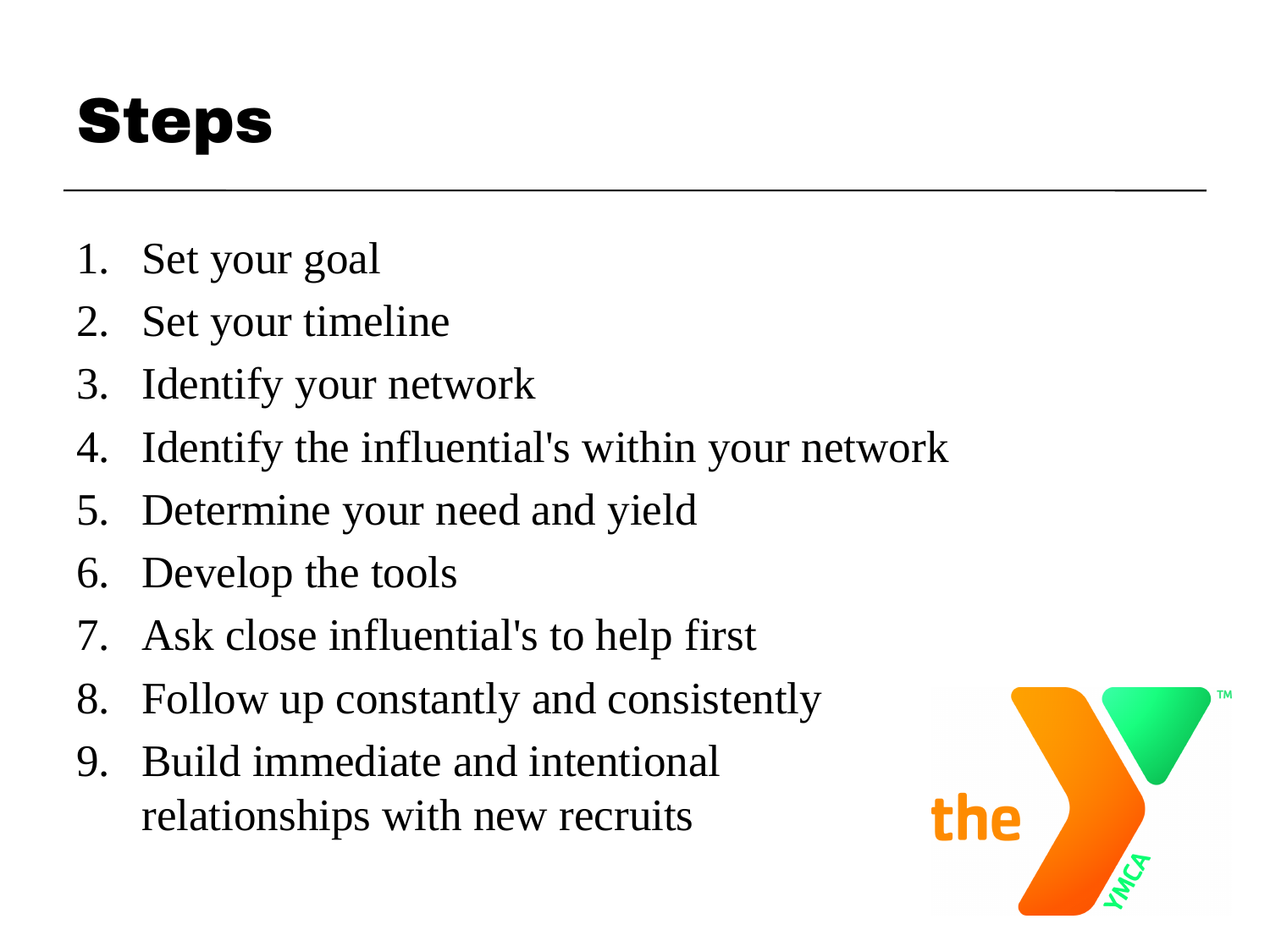

# Steps
Set your goal
Set your timeline
Identify your network
Identify the influential's within your network
Determine your need and yield
Develop the tools
Ask close influential's to help first
Follow up constantly and consistently
Build immediate and intentional                            relationships with new recruits